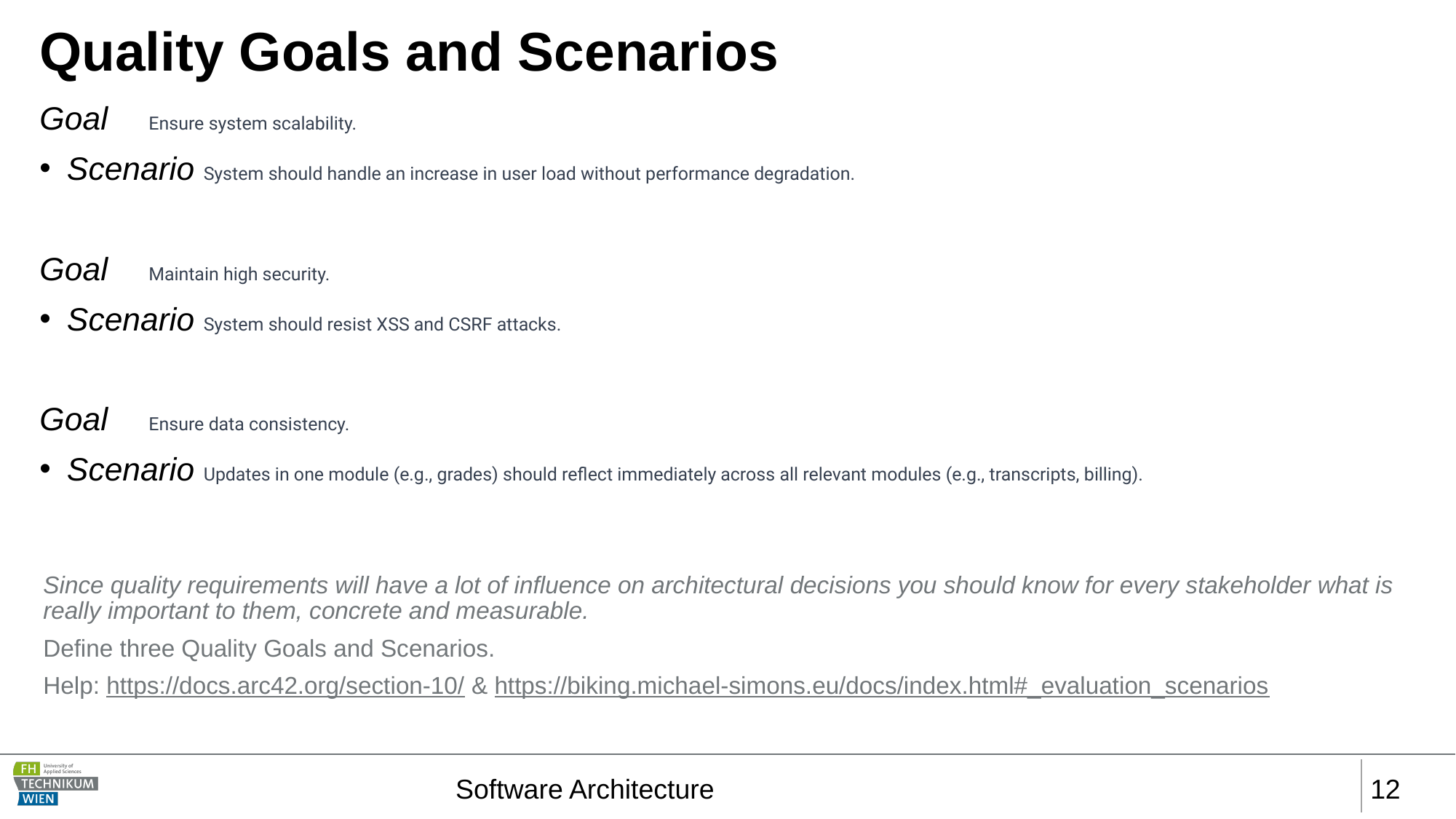

# Quality Goals and Scenarios
Goal	Ensure system scalability.
Scenario System should handle an increase in user load without performance degradation.

Goal	Maintain high security.
Scenario System should resist XSS and CSRF attacks.

Goal	Ensure data consistency.
Scenario Updates in one module (e.g., grades) should reflect immediately across all relevant modules (e.g., transcripts, billing).
Since quality requirements will have a lot of influence on architectural decisions you should know for every stakeholder what is really important to them, concrete and measurable.
Define three Quality Goals and Scenarios.
Help: https://docs.arc42.org/section-10/ & https://biking.michael-simons.eu/docs/index.html#_evaluation_scenarios
Software Architecture
12